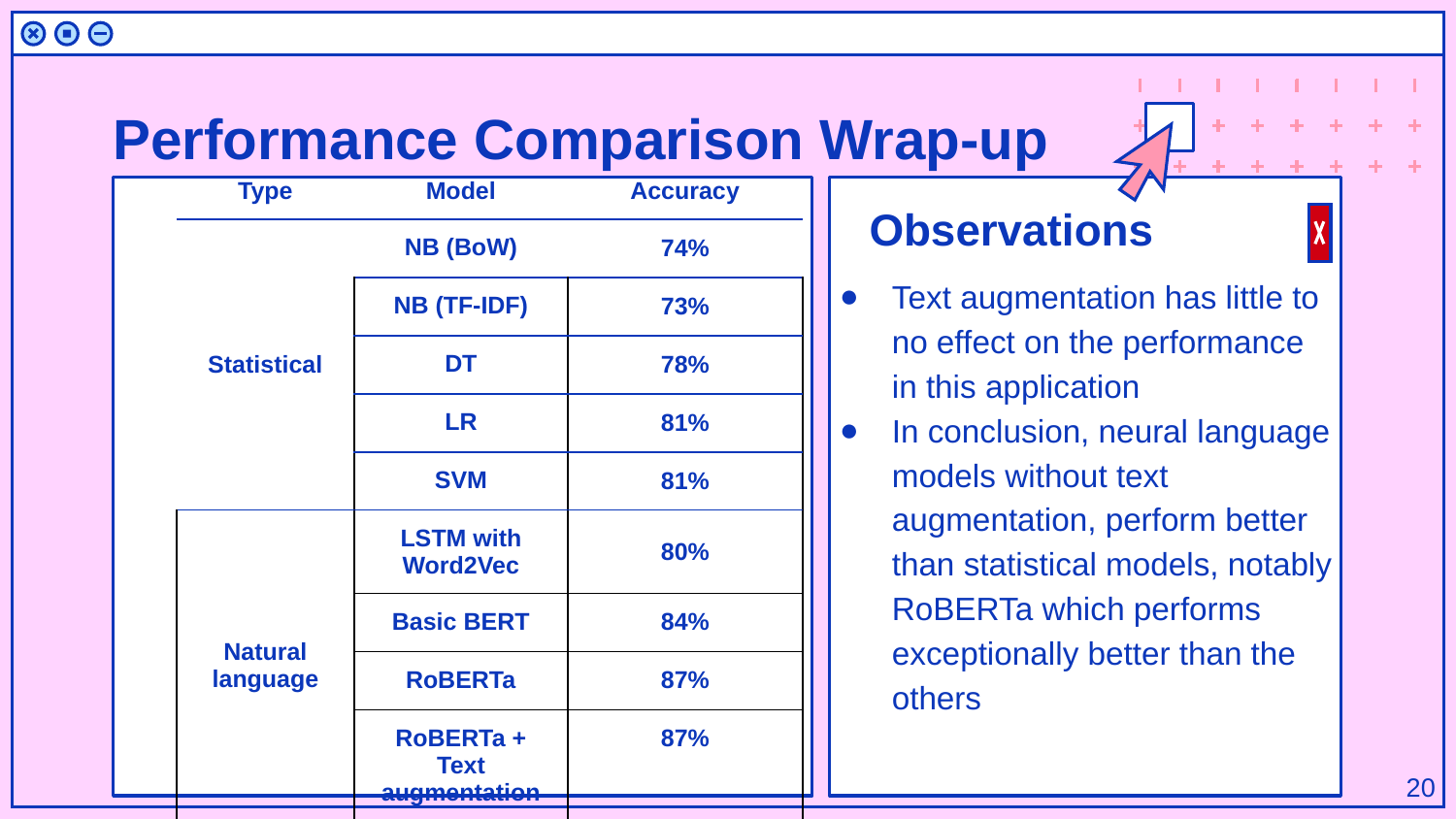

# Performance Comparison Wrap-up

| Type | Model | Accuracy |
| --- | --- | --- |
| Statistical | NB (BoW) | 74% |
|  | NB (TF-IDF) | 73% |
|  | DT | 78% |
|  | LR | 81% |
|  | SVM | 81% |
| Natural language | LSTM with Word2Vec | 80% |
|  | Basic BERT | 84% |
|  | RoBERTa | 87% |
|  | RoBERTa + Text augmentation | 87% |

Observations
Text augmentation has little to no effect on the performance in this application
In conclusion, neural language models without text augmentation, perform better than statistical models, notably RoBERTa which performs exceptionally better than the others

20